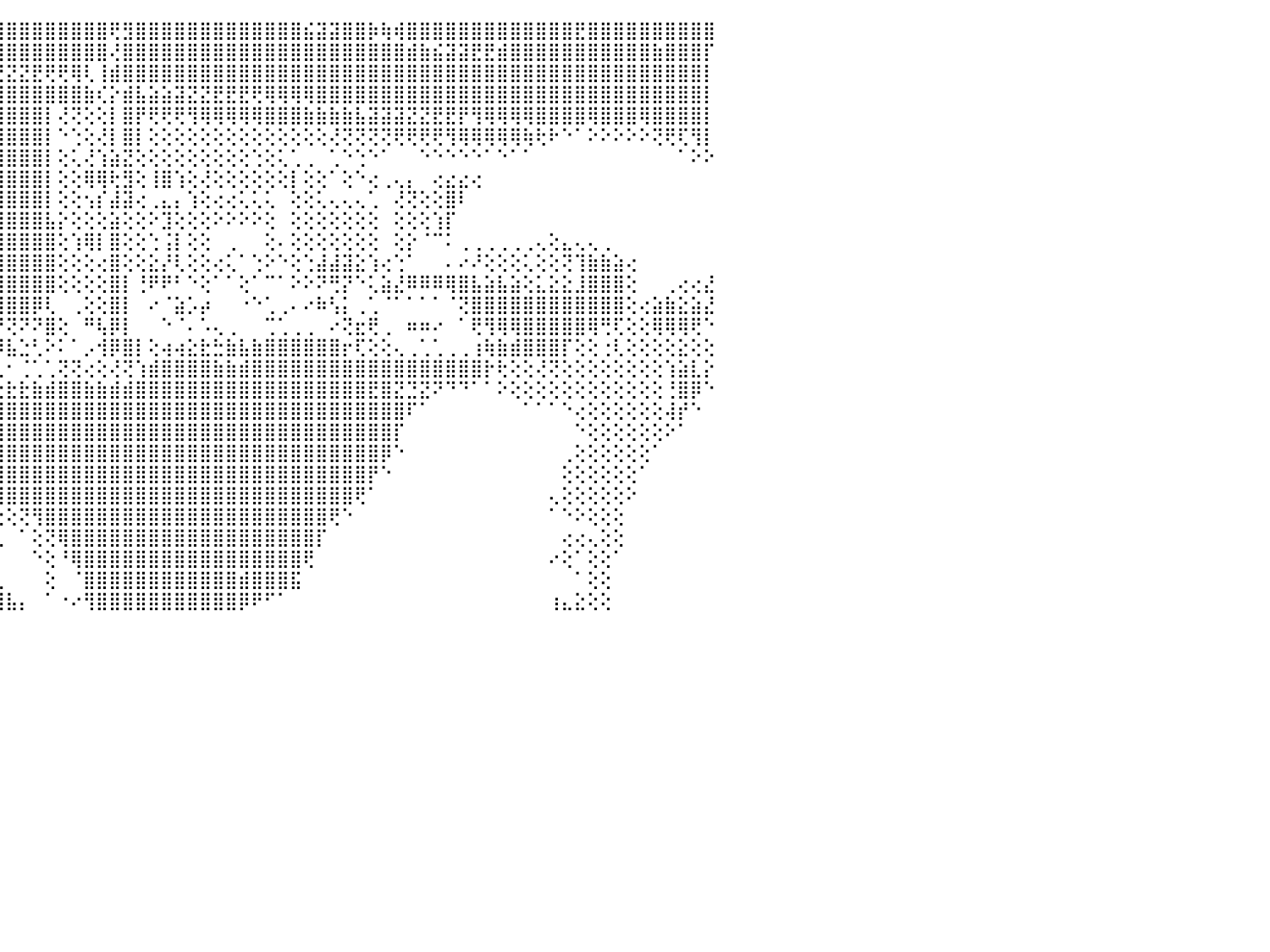

⡿⢿⢿⢿⢿⣿⣿⣿⢿⣿⣿⣿⣿⡟⢻⣷⡕⣽⡇⣕⢕⢕⣯⡕⢕⣿⣿⣇⣸⡿⢟⣝⣵⣷⣿⣿⣿⣿⣿⣿⣿⣿⣿⣿⣿⣿⣿⣿⣿⣿⣿⣿⣿⢟⣻⣿⣿⣿⣿⣿⣿⣿⣿⣿⣿⣿⣿⣿⣮⣽⣽⣿⣿⡷⢷⢾⣿⣿⣿⣿⣿⣿⣿⣿⣿⣿⣿⣿⣿⣟⣿⣿⣿⣿⣿⣿⣿⣿⣿⣿⠀
⢕⢕⢕⣕⢕⣅⣽⡇⣱⣿⢟⣝⡕⣿⡕⣿⡇⢸⡇⣗⡕⢕⢿⣿⢵⣿⣯⣥⡼⣿⣿⣿⣿⣿⣿⣿⣿⣿⣿⣿⣿⣿⣿⣿⣿⣿⣿⣿⣿⣿⣿⣿⣿⢜⣿⣿⣿⣿⣿⣿⣿⣿⣿⣿⣿⣿⣿⣿⣿⣿⣿⣿⣿⣿⣿⣿⣾⣷⣮⣽⣽⣟⣟⣾⣿⣿⣿⣿⣿⣿⣿⣿⣿⣿⣿⣷⣿⣿⣿⡏⠀
⠕⠕⠜⠟⢸⢻⣿⣿⢝⢕⣿⣿⣿⢻⢟⣿⡕⢸⣇⢿⢗⣎⣹⣷⣷⣿⣿⣿⣿⣿⣿⣿⣿⣿⣿⣿⣿⢿⣿⡻⢿⠟⢗⢙⣝⣝⣝⣟⢟⢟⢿⢇⢸⣾⣿⣿⣿⣿⣿⣿⣿⣿⣿⣿⣿⣿⣿⣿⣿⣿⣿⣿⣿⣿⣿⣿⣿⣿⣿⣿⣿⣿⣿⣿⣿⣿⣿⣿⣿⣿⣿⣿⣿⣿⣿⣿⣿⣿⣿⡇⠀
⣔⣔⣕⣁⢱⣾⢏⢝⢸⣕⣿⣿⣿⢻⣇⣿⣟⣻⣵⣷⣿⣿⣿⣿⣿⣿⣿⣿⣿⣿⡿⢿⢿⢿⠟⢟⢝⢕⢅⢔⢔⢑⣵⣵⣿⣿⣿⣿⣿⣿⣿⣷⢎⡕⣾⣧⣵⣵⣽⣝⣝⣟⣟⣟⢟⢿⢿⢿⢿⣿⣿⣿⣿⣿⣿⣿⣿⣿⣿⣿⣿⣿⣿⣿⣿⣿⣿⣿⣿⣿⣿⣿⣿⣿⣿⣿⣿⣿⣿⡇⠀
⣿⣿⣿⣿⡼⣿⣷⢮⣿⣿⣿⣿⣏⣽⣷⣿⣿⣿⣿⣿⣿⣿⣿⣿⣿⣿⢿⠏⢝⢑⢅⢕⢕⢔⢕⢕⢕⢕⢕⠕⠜⠙⣿⣿⣿⣿⣿⣿⡇⢜⢝⢕⢕⡇⣿⡟⢟⢟⢟⢻⢿⢿⢿⢿⢿⣿⣿⣿⣷⣷⣷⣷⣧⣽⣽⣽⣝⣝⣟⣟⡟⢻⢿⢿⢿⢿⣿⣿⣿⣿⢿⣿⣿⣿⢿⣿⣿⣿⣿⡇⠀
⢛⠿⣿⣿⣿⡎⢝⣵⡿⢟⢟⣿⣿⣿⣿⣿⣿⡿⢿⢟⠟⢟⢋⢝⢅⢕⢔⢕⢕⢕⢕⢕⢕⢕⢕⢕⢕⢔⢔⠀⠀⠀⣿⣿⢻⣿⣿⣿⡇⠑⢑⢕⢜⡇⣿⡇⢕⢕⢕⢕⢕⢕⢕⢕⢕⢕⢕⢕⢕⢕⢜⢝⢝⢝⢝⢟⢟⢟⢟⢻⢿⢿⢿⢿⢿⢷⢗⠗⠑⠁⠕⠕⠕⠕⠕⢝⢟⢏⢻⡇⠀
⢕⢕⢕⠻⣿⣇⣕⢕⢕⣱⣾⣿⡟⠟⢏⢙⢕⢕⢔⢕⢕⢕⢕⢕⢕⢕⢕⢕⢔⢔⢕⠕⠑⠑⠑⠑⠑⠁⠁⠀⠀⠀⢿⣿⣿⣿⣿⣿⡇⢕⢅⢜⢱⣵⣝⢕⢕⢕⢕⢕⢕⢕⢕⢕⢑⢕⢅⢁⢀⠀⢁⠑⢑⠑⠁⠀⠀⠑⠑⠑⠑⠑⠁⠑⠁⠁⠀⠀⠀⠀⠀⠀⠀⠀⠀⠀⠀⠁⠕⠕⠀
⢕⢕⢕⢕⢝⢻⣿⣿⣿⡿⢯⢕⢔⢕⢕⢕⢕⢅⠀⠐⠑⠑⠑⠑⠑⢜⣿⣧⣕⡕⠀⠀⠀⠀⢀⢀⢀⢕⠀⢄⢄⣵⣿⣿⣿⣿⣿⣿⡇⢕⢕⢿⢿⢗⣻⢕⢸⣿⢱⢕⢜⢕⢕⢕⢕⢕⢕⡇⢕⢕⠁⢕⠑⢔⢀⢄⡄⠀⢔⣔⣔⢔⠀⠀⠀⠀⠀⠀⠀⠀⠀⠀⠀⠀⠀⠀⠀⠀⠀⠀⠀
⢕⢕⢕⢕⢕⢕⢕⢕⢕⢕⣕⢕⢕⢕⢅⠕⢕⢕⢕⠀⠀⢀⢄⢄⣤⢕⢿⣿⣿⣗⠔⠔⠜⠐⠕⠑⢑⢕⢕⢕⢑⢈⣹⣿⣿⣿⣿⣿⡇⢕⢕⢢⡎⣼⣽⢔⢀⣄⡄⢱⢕⢔⢔⢅⢅⢅⠀⢕⢕⢅⢄⢄⢄⢁⠀⢜⢝⢕⢕⣿⠇⠀⠀⠀⠀⠀⠀⠀⠀⠀⠀⠀⠀⠀⠀⠀⠀⠀⠀⠀⠀
⢕⢕⢕⢕⢕⢕⢕⢕⢕⢝⢝⢕⣕⣱⡑⢕⢕⢕⢕⢜⢑⢑⢑⢕⢉⢕⠹⣿⣿⣣⢔⢔⢔⢄⣿⢻⣿⡇⢕⢕⢕⢰⣿⣟⣿⣿⣿⣿⣧⡕⢕⢕⢕⣵⢕⢕⠕⣹⢕⢕⢕⠕⠕⠕⠕⢕⠀⢕⢕⢕⢕⢕⢕⢕⠀⢕⢕⢕⢱⡏⠀⠀⠀⠀⠀⠀⠀⠀⠀⠀⠀⠀⠀⠀⠀⠀⠀⠀⠀⠀⠀
⢕⢕⢕⢕⢕⢕⢕⢕⢕⢕⢕⢕⣿⣟⣕⡕⢕⢕⢕⢕⢕⢕⢕⢕⠀⢕⢕⣮⣽⣽⢕⢑⢕⢕⢹⢸⡇⢕⢕⢕⢕⠀⡣⢝⣿⣿⣿⣿⣿⢕⢱⢿⡇⣿⢕⢕⢑⢨⡇⢕⢕⠀⢀⠀⠀⢕⠄⢕⢕⢕⢕⢕⢕⢕⠀⢕⡕⠈⠉⠅⢀⢀⢀⢀⢀⢀⢄⢕⣄⢄⢄⢀⠀⠀⠀⠀⠀⠀⠀⠀⠀
⢕⢕⢕⢕⢕⢕⢕⢕⢱⢎⡝⢝⢙⠙⢉⡣⢵⢗⢳⢷⡷⠗⠗⠓⠂⠑⠕⣝⡿⢟⢕⠕⢕⢱⠕⠑⠕⢕⢕⢕⢕⠄⢹⣳⢿⣿⣿⣿⣿⢕⢕⢕⢔⣿⢕⢕⣕⡜⢇⢕⢕⢔⢅⠁⢑⠕⠑⢕⢑⣼⣼⣽⣕⢱⢔⢑⠁⠀⠀⠄⠔⠜⢕⢕⢕⢅⢕⢕⢝⢹⣷⣷⣵⢔⠀⠀⠀⠀⠀⠀⠀
⢕⢕⢕⢁⣁⣵⣞⢕⠵⠕⢇⠑⣱⢆⣕⣕⣕⣱⣵⢟⣹⣵⣕⣄⡀⣀⡀⢈⢗⢱⢇⠕⢡⣑⢕⢕⢕⢕⢕⢕⠕⠀⢡⣮⣸⣿⣿⣿⣿⢕⢕⢕⢕⣿⡇⢘⠟⠟⠃⠑⢕⠁⠁⢕⠁⠉⠁⠕⠕⠝⢛⡝⠑⢅⣵⣜⠿⠿⠿⢿⣿⣧⣵⣧⣵⢕⣅⣕⣕⣸⣿⣿⣿⢕⠀⠀⢀⢔⢔⣜⠀
⢕⠑⠐⠐⠐⠞⢄⢄⠔⢤⣕⡐⢿⣿⣿⣿⡿⢿⣿⣿⣿⣷⣾⣿⣿⣿⣿⣿⣿⡇⢕⠆⡸⣿⢇⡕⢕⢅⠅⠐⠔⠄⢸⣟⢿⣿⣿⡿⢇⠀⢀⢕⢕⣿⡇⠀⠔⠈⣵⡡⡴⠀⠀⠐⠑⢁⢀⠄⠔⠷⢣⡅⢀⢁⠈⠁⠁⠁⠁⠈⢝⣿⣿⣿⣿⣿⣿⣿⣿⣿⣿⣿⣿⢕⢔⣵⣷⣕⣵⣜⠀
⢄⣄⢄⢅⢄⢕⠁⢁⢔⠑⠁⠀⠘⠟⢿⠿⠁⠁⠻⠿⢿⠿⠻⠟⠟⠟⠛⢛⠛⢕⢕⠀⠁⠀⠱⠂⠈⠉⠀⠐⠀⠀⢑⣕⡜⢝⠝⠝⣿⢕⠀⠛⢧⡿⡇⠀⠀⠑⠈⠄⠡⢄⢀⠀⠀⢉⢁⢀⢀⠀⠔⢝⣖⢟⢀⠀⠶⠶⠔⠀⠁⢟⢻⢿⢿⣿⣿⣿⣿⣿⢿⢛⢏⢕⢕⢿⢿⢿⢟⠑⠀
⠵⢪⢟⣼⡿⣷⣓⣆⣴⡴⣔⢔⢀⢀⠒⠐⠀⠀⠀⠀⠈⠁⠁⠁⠉⠍⠁⠀⢠⣕⣕⣕⣕⣕⡕⢔⢅⣅⣔⣌⣄⣔⡜⠟⠿⣧⣑⢃⠕⠅⠁⡠⢺⡿⣿⡇⢕⢴⢴⣕⣗⣓⣷⣧⣷⣿⣿⣿⣿⣿⣿⡖⢏⢕⢕⢄⢀⢁⢁⢀⢀⢰⢷⣷⣾⣿⣿⣿⡏⢕⢕⢐⢇⢕⢕⢕⢕⣕⢕⢕⠀
⣇⢜⢱⣿⣿⣿⣿⣿⣿⣿⣿⣿⣷⣧⣥⡷⢆⢔⢔⢔⢔⢔⢔⣔⣔⣔⣐⣔⣗⣚⣿⣿⣿⣿⣿⣿⣿⣿⣶⣷⣽⣽⡕⢙⢃⠂⢈⢁⢁⢝⢝⢔⢕⢜⢝⢱⣾⣿⣿⣿⣿⣷⣷⣾⣿⣿⣿⣿⣿⣿⣿⣿⣿⣿⣿⣿⣿⣿⣿⣿⣿⣿⡗⢗⢕⢕⢜⢝⢕⢕⢕⢕⢕⢕⢕⢕⢱⣵⣇⡕⠀
⣿⠀⢕⢿⣿⣿⣿⣿⣿⣿⣿⣿⣿⣿⣿⣿⣿⣿⣿⣿⣿⣿⣿⣿⣿⣿⣿⣿⣿⣿⣿⣿⣿⣿⣿⣿⣿⣿⣟⡟⢟⢕⢕⢔⢖⣗⣗⣷⣾⣿⣿⣷⣷⣾⣾⣿⣿⣿⣿⣿⣿⣿⣿⣿⣿⣿⣿⣿⣿⣿⣿⣿⣿⣟⣿⣝⣙⣝⠝⠙⠙⠁⠁⠕⢕⢕⢕⢕⢕⢕⢕⢕⢕⢕⢕⢕⢘⣿⡿⠑⠀
⣿⡇⢕⢸⣿⣿⣿⣿⣿⣿⣿⣿⣿⣿⣿⣿⣿⣿⣿⣿⣿⣿⢿⣿⣿⣿⣿⣿⣿⣿⣿⣿⣿⣿⣿⣿⣿⣿⣿⣿⣿⣿⣷⣾⣿⣿⣿⣿⣿⣿⣿⣿⣿⣿⣿⣿⣿⣿⣿⣿⣿⣿⣿⣿⣿⣿⣿⣿⣿⣿⣿⣿⣿⣿⣿⣿⠏⠁⠀⠀⠀⠀⠀⠀⠀⠁⠁⠁⠑⢔⢕⢕⢕⢕⢕⢕⢼⡞⠑⠀⠀
⠛⠑⢕⢕⢿⣿⣿⣿⣿⣿⣿⣿⣿⣿⣿⣿⣿⣿⣷⣷⣷⣾⣿⣿⣿⣿⣿⣿⣿⣿⣿⣿⣿⣿⣿⣿⣿⣿⣿⣿⣿⣿⣿⣿⣿⣿⣿⣿⣿⣿⣿⣿⣿⣿⣿⣿⣿⣿⣿⣿⣿⣿⣿⣿⣿⣿⣿⣿⣿⣿⣿⣿⣿⣿⣿⡏⠀⠀⠀⠀⠀⠀⠀⠀⠀⠀⠀⠀⠀⠑⢕⢕⢕⢕⢕⢕⠕⠁⠀⠀⠀
⠀⠀⠀⢕⢸⣿⣿⣿⣿⣿⣿⣿⣿⣿⣿⣿⣿⣿⣿⣿⣿⣿⣿⣿⣿⣿⣿⣿⣿⣿⣿⣿⣿⣿⣿⣿⣿⣿⣿⣿⣿⣿⣿⣿⣿⣿⣿⣿⣿⣿⣿⣿⣿⣿⣿⣿⣿⣿⣿⣿⣿⣿⣿⣿⣿⣿⣿⣿⣿⣿⣿⣿⣿⣿⡿⠑⠀⠀⠀⠀⠀⠀⠀⠀⠀⠀⠀⠀⢀⢕⢕⢕⢕⢕⢕⠁⠀⠀⠀⠀⠀
⠀⠀⠀⠁⢕⢻⣿⣿⣿⣿⣿⣿⣿⣿⣿⣿⣿⣿⣿⣿⣿⣿⣿⣿⣿⣿⣿⣿⣿⣿⣿⣿⣿⣿⣿⣿⣿⣿⣿⣿⣿⣿⣿⣿⣿⣿⣿⣿⣿⣿⣿⣿⣿⣿⣿⣿⣿⣿⣿⣿⣿⣿⣿⣿⣿⣿⣿⣿⣿⣿⣿⣿⣿⡟⠑⠀⠀⠀⠀⠀⠀⠀⠀⠀⠀⠀⠀⠀⢕⢕⢕⢕⢕⢕⠁⠀⠀⠀⠀⠀⠀
⠀⠀⠀⠀⠑⢜⣿⣿⣿⣿⣿⣿⣿⣿⣿⣿⣿⣿⣿⣿⣿⣿⣿⣿⣿⣿⣿⣿⣿⣿⣿⣿⣿⣿⣿⣿⣿⣿⣿⣿⣿⣿⣿⣿⣿⣿⣿⣿⣿⣿⣿⣿⣿⣿⣿⣿⣿⣿⣿⣿⣿⣿⣿⣿⣿⣿⣿⣿⣿⣿⣿⣿⢟⠁⠀⠀⠀⠀⠀⠀⠀⠀⠀⠀⠀⠀⠀⢄⢕⢕⢕⢕⢕⠕⠀⠀⠀⠀⠀⠀⠀
⠀⠀⠀⠀⠀⠁⢸⣿⣿⣿⣿⣿⣿⣿⣿⣿⣿⣿⣿⣿⣿⣿⣿⣿⣿⣿⣿⣿⣿⣿⣿⣿⣿⣿⣿⣿⣿⣿⣿⣿⣿⣿⣿⢕⢕⢕⢝⢻⣿⣿⣿⣿⣿⣿⣿⣿⣿⣿⣿⣿⣿⣿⣿⣿⣿⣿⣿⣿⣿⣿⢟⠑⠀⠀⠀⠀⠀⠀⠀⠀⠀⠀⠀⠀⠀⠀⠀⠁⠑⠕⢕⢕⢕⠀⠀⠀⠀⠀⠀⠀⠀
⠀⠀⠀⠀⠀⠀⠑⢻⣿⣿⣿⣿⣿⣿⣿⣿⣿⣿⣿⣿⣿⣿⣿⣿⣿⣿⣿⣿⣿⣿⣿⣿⣿⣿⣿⣿⣿⣿⣿⣿⣿⣿⣿⢕⢀⠀⠁⢕⢝⢿⣿⣿⣿⣿⣿⣿⣿⣿⣿⣿⣿⣿⣿⣿⣿⣿⣿⣿⣿⡏⠀⠀⠀⠀⠀⠀⠀⠀⠀⠀⠀⠀⠀⠀⠀⠀⠀⠀⢔⢔⢄⢕⢕⠀⠀⠀⠀⠀⠀⠀⠀
⠀⠀⠀⠀⠀⠀⠀⠘⣿⣿⣿⣿⣿⣿⣿⣿⣿⣿⣿⣿⣿⣿⣿⣿⣿⣿⣿⣿⣿⣿⣿⣿⣿⣿⣿⣿⣿⣿⣿⣿⣿⣿⣿⣇⠀⠀⠀⠑⢕⠘⢿⣿⣿⣿⣿⣿⣿⣿⣿⣿⣿⣿⣿⣿⣿⣿⣿⣿⢟⠀⠀⠀⠀⠀⠀⠀⠀⠀⠀⠀⠀⠀⠀⠀⠀⠀⠀⠔⢕⠁⢕⢕⠁⠀⠀⠀⠀⠀⠀⠀⠀
⠀⠀⠀⠀⠀⠀⠀⠀⢜⣿⣿⣿⣿⣿⣿⣿⣿⣿⣿⣿⣿⣿⣿⣿⣿⣿⣿⣿⣿⣿⣿⣿⣿⣿⣿⣿⣿⣿⣿⣿⣿⣿⣿⣿⣇⠀⠀⠀⢕⠀⠈⣿⣿⣿⣿⣿⣿⣿⣿⣿⣿⣿⣿⣾⣿⣿⣿⣯⠀⠀⠀⠀⠀⠀⠀⠀⠀⠀⠀⠀⠀⠀⠀⠀⠀⠀⠀⠀⠀⠁⢕⢕⠀⠀⠀⠀⠀⠀⠀⠀⠀
⠀⠀⠀⠀⠀⠀⠀⠀⠀⢹⣿⣿⣿⣿⣿⣿⣿⣿⣿⣿⣿⣿⣿⣿⣿⣿⣿⣿⣿⣿⣿⣿⣿⣿⣿⣿⣿⣿⣿⣿⣿⣿⣿⣿⣿⣧⡄⠀⠁⠐⠔⢻⣿⣿⣿⣿⣿⣿⣿⣿⣿⣿⣿⡿⠟⠋⠁⠀⠀⠀⠀⠀⠀⠀⠀⠀⠀⠀⠀⠀⠀⠀⠀⠀⠀⠀⠀⢰⣄⣕⢕⢕⠀⠀⠀⠀⠀⠀⠀⠀⠀
⠀⠀⠀⠀⠀⠀⠀⠀⠀⠀⠀⠀⠀⠀⠀⠀⠀⠀⠀⠀⠀⠀⠀⠀⠀⠀⠀⠀⠀⠀⠀⠀⠀⠀⠀⠀⠀⠀⠀⠀⠀⠀⠀⠀⠀⠀⠀⠀⠀⠀⠀⠀⠀⠀⠀⠀⠀⠀⠀⠀⠀⠀⠀⠀⠀⠀⠀⠀⠀⠀⠀⠀⠀⠀⠀⠀⠀⠀⠀⠀⠀⠀⠀⠀⠀⠀⠀⠀⠀⠀⠀⠀⠀⠀⠀⠀⠀⠀⠀⠀⠀